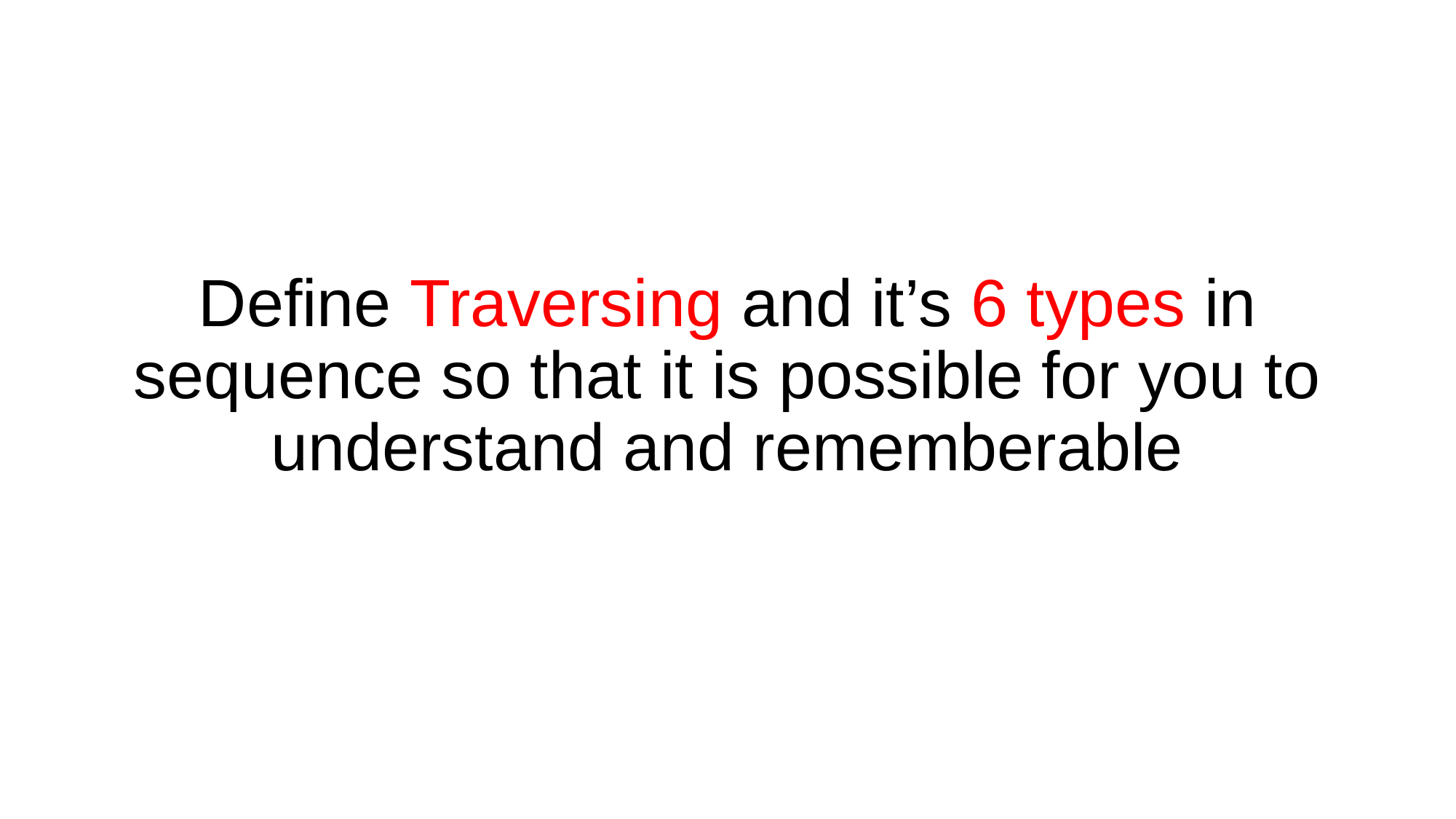

# Define Traversing and it’s 6 types in sequence so that it is possible for you to understand and rememberable